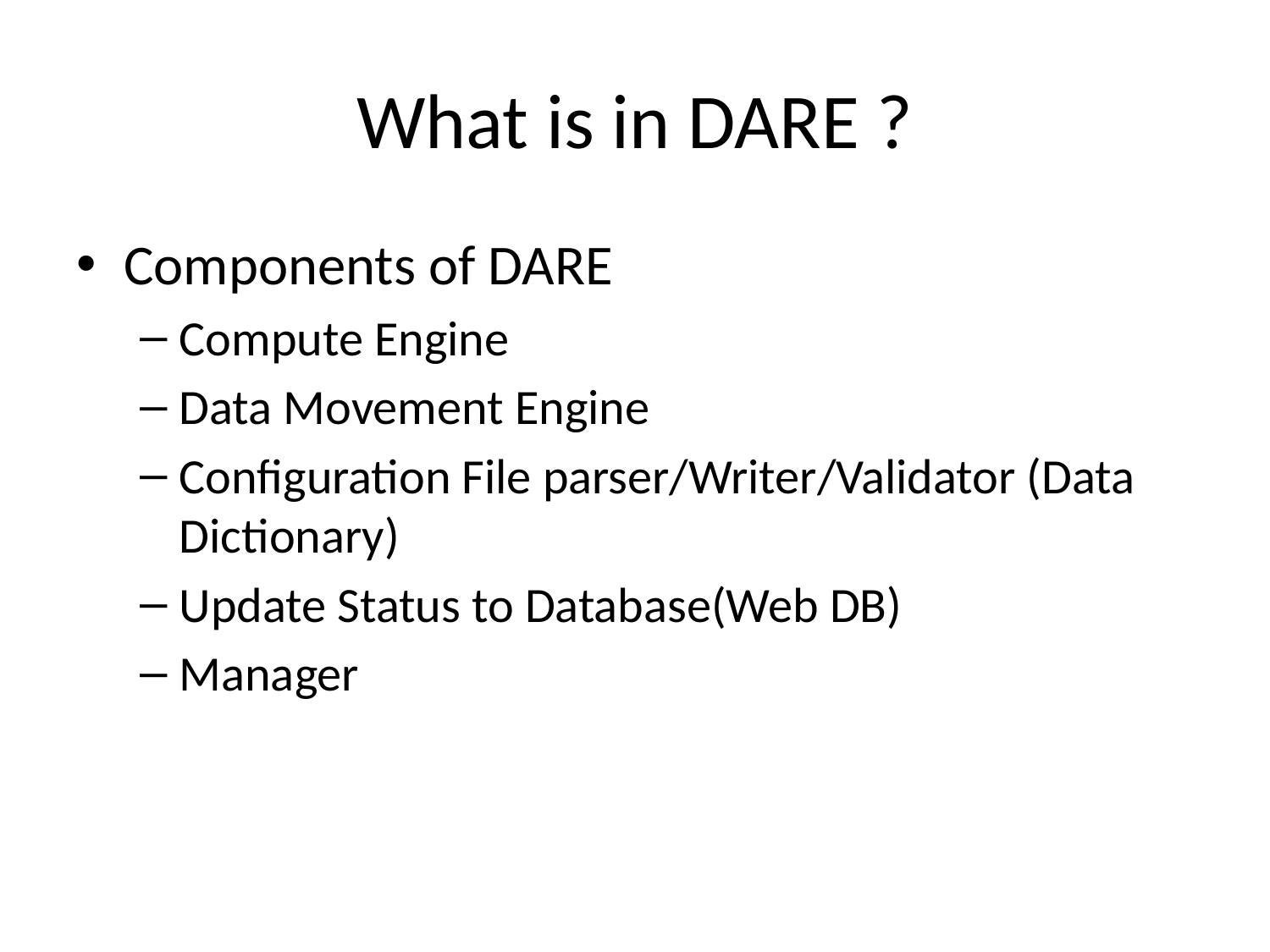

# What is in DARE ?
Components of DARE
Compute Engine
Data Movement Engine
Configuration File parser/Writer/Validator (Data Dictionary)
Update Status to Database(Web DB)
Manager